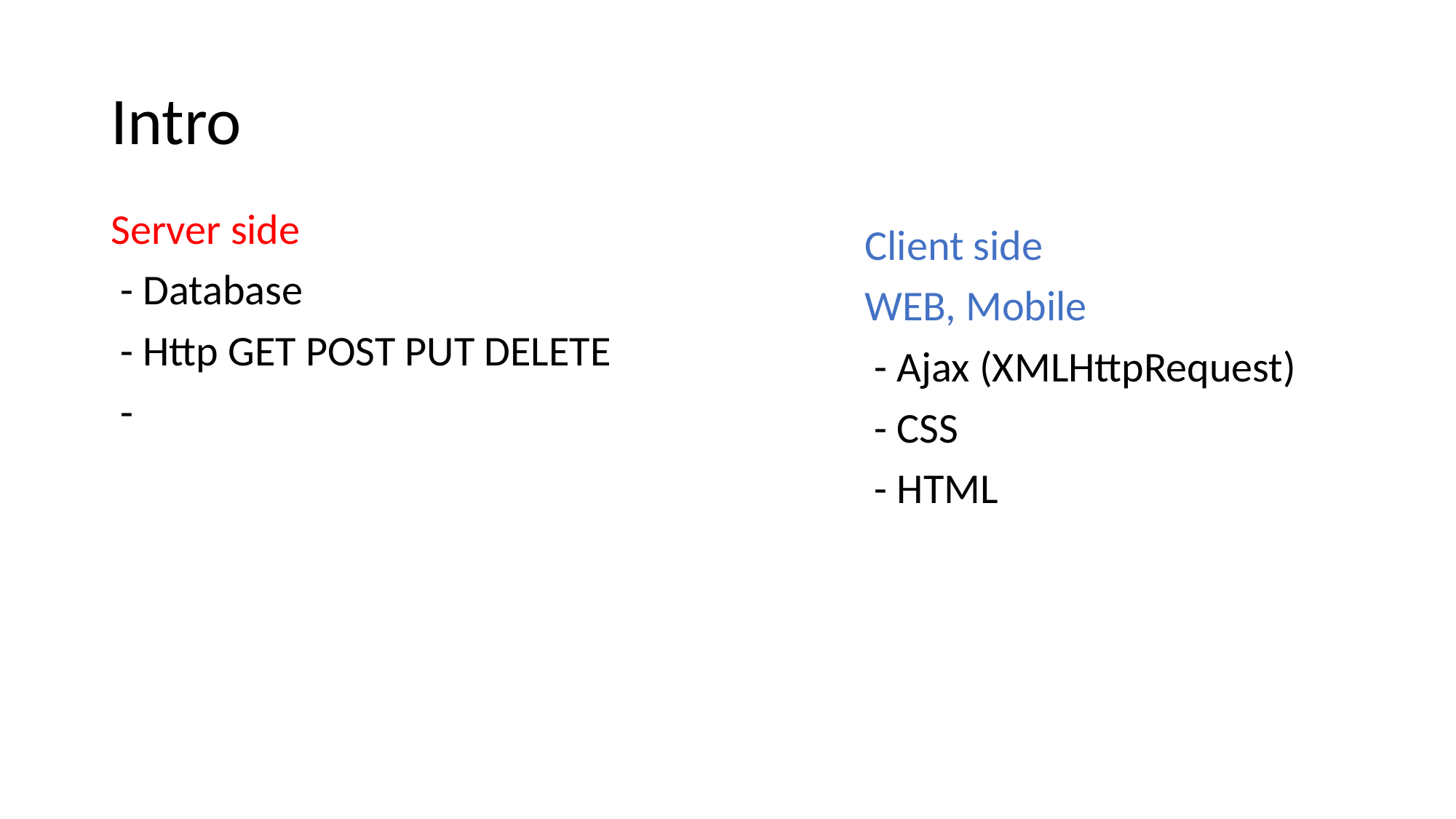

# Intro
Server side
 - Database
 - Http GET POST PUT DELETE
 -
Client side
WEB, Mobile
 - Ajax (XMLHttpRequest)
 - CSS
 - HTML